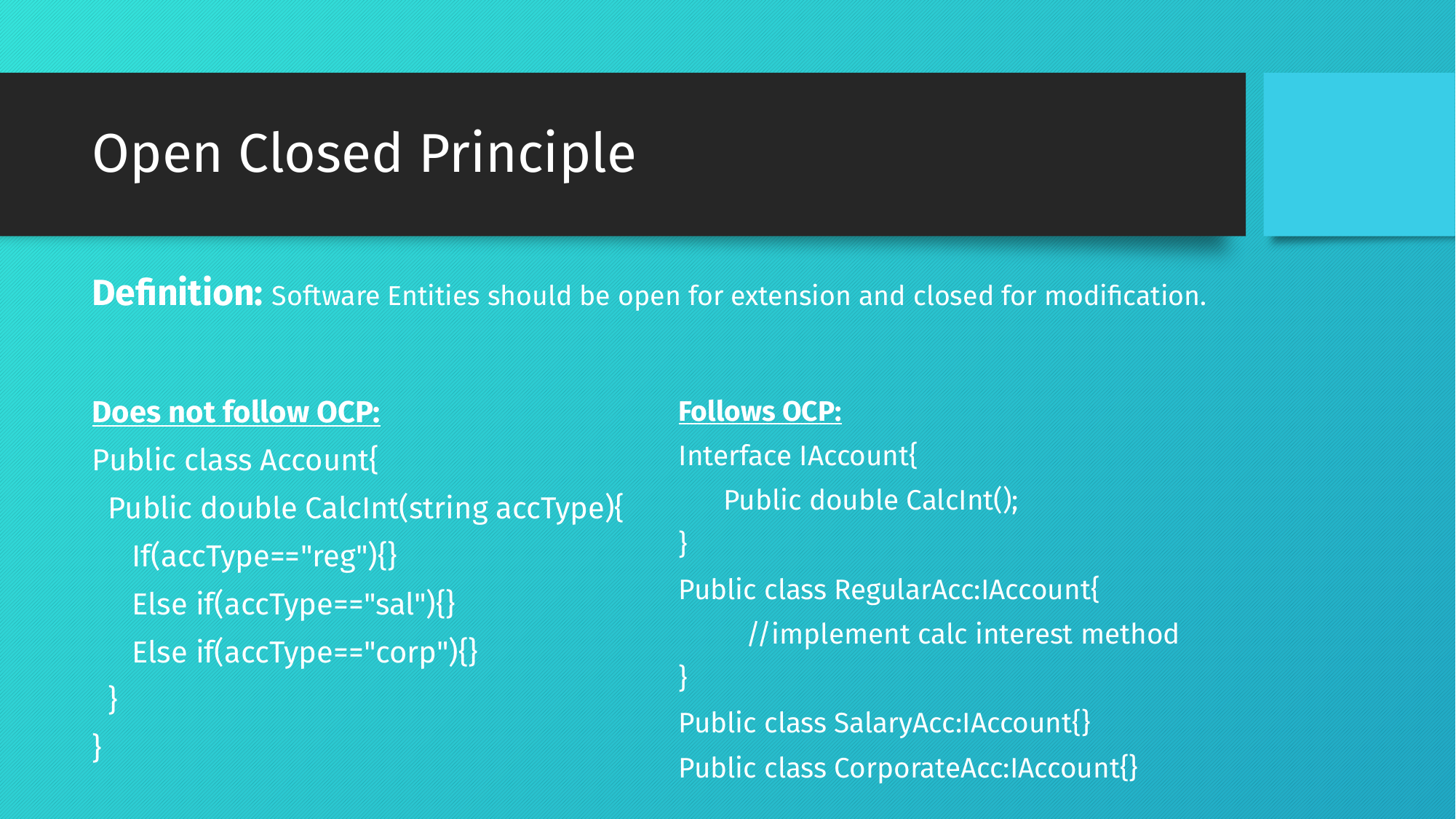

# Open Closed Principle
Definition: Software Entities should be open for extension and closed for modification.

Follows OCP:
Interface IAccount{
      Public double CalcInt();
}
Public class RegularAcc:IAccount{
         //implement calc interest method
}
Public class SalaryAcc:IAccount{}
Public class CorporateAcc:IAccount{}
Does not follow OCP:
Public class Account{
  Public double CalcInt(string accType){
     If(accType=="reg"){}
     Else if(accType=="sal"){}
     Else if(accType=="corp"){}
  }
}